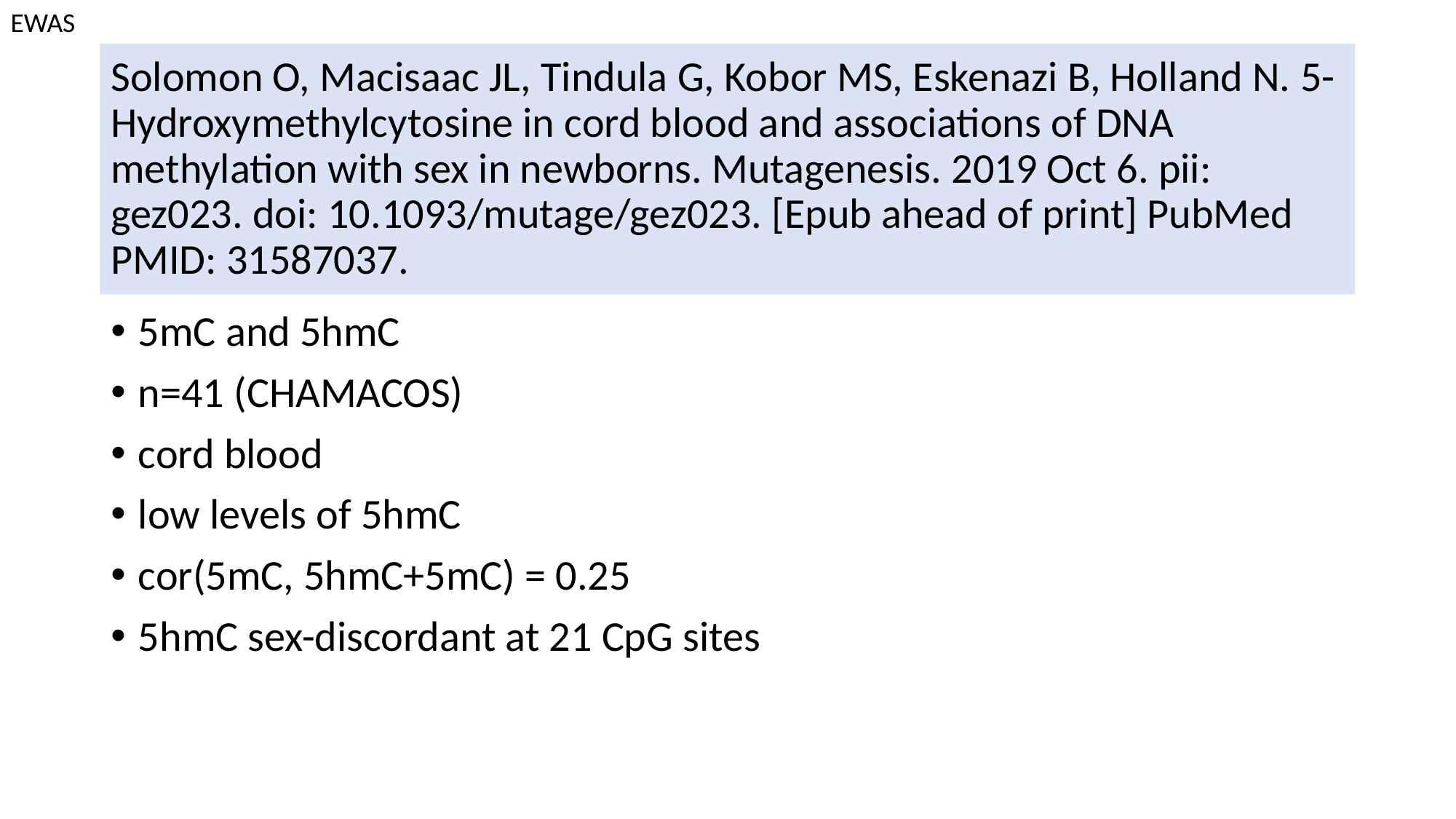

EWAS
# Solomon O, Macisaac JL, Tindula G, Kobor MS, Eskenazi B, Holland N. 5-Hydroxymethylcytosine in cord blood and associations of DNA methylation with sex in newborns. Mutagenesis. 2019 Oct 6. pii: gez023. doi: 10.1093/mutage/gez023. [Epub ahead of print] PubMed PMID: 31587037.
5mC and 5hmC
n=41 (CHAMACOS)
cord blood
low levels of 5hmC
cor(5mC, 5hmC+5mC) = 0.25
5hmC sex-discordant at 21 CpG sites